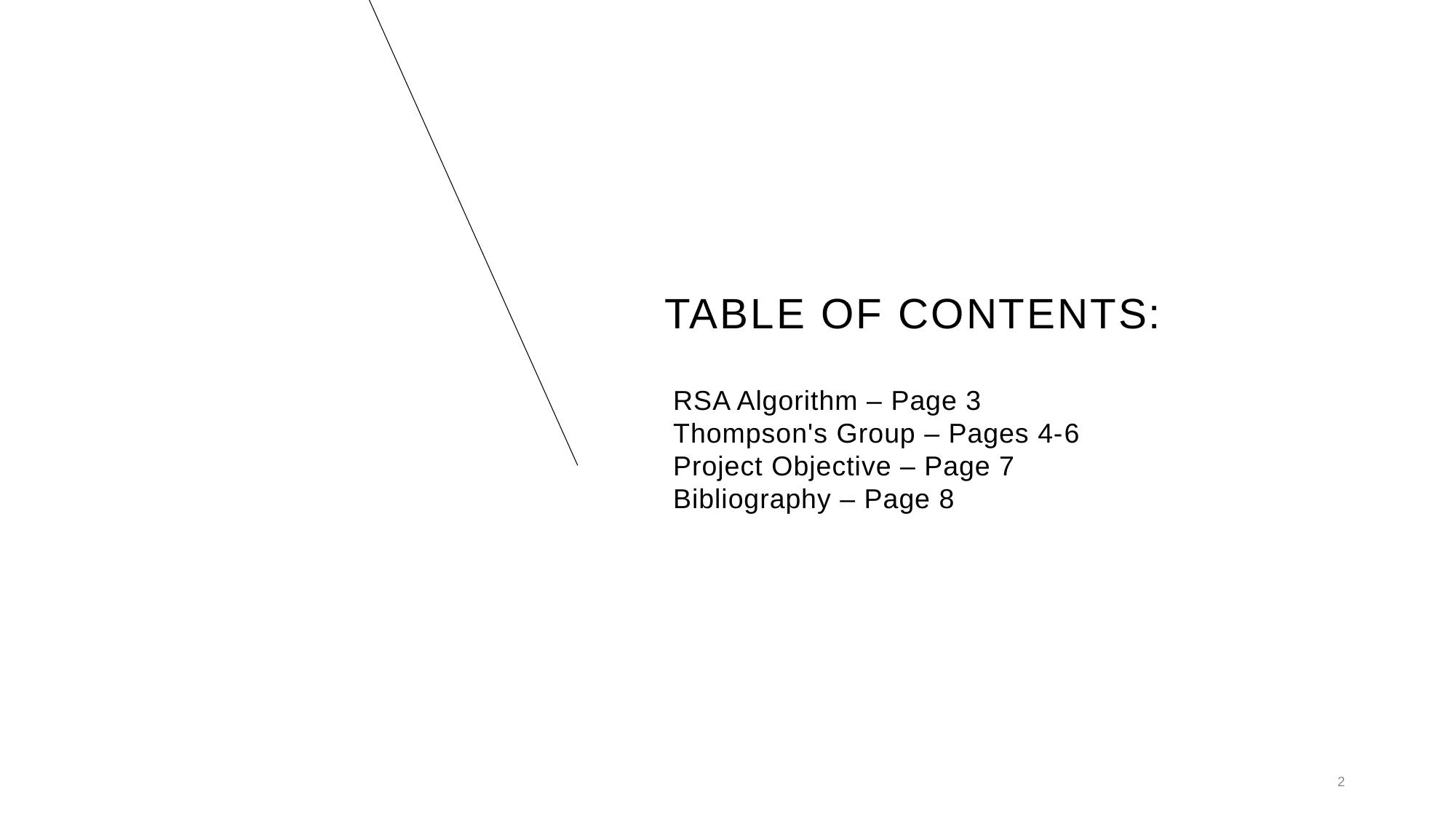

# Table of Contents:

RSA Algorithm – Page 3
Thompson's Group – Pages 4-6
Project Objective – Page 7
Bibliography – Page 8
2